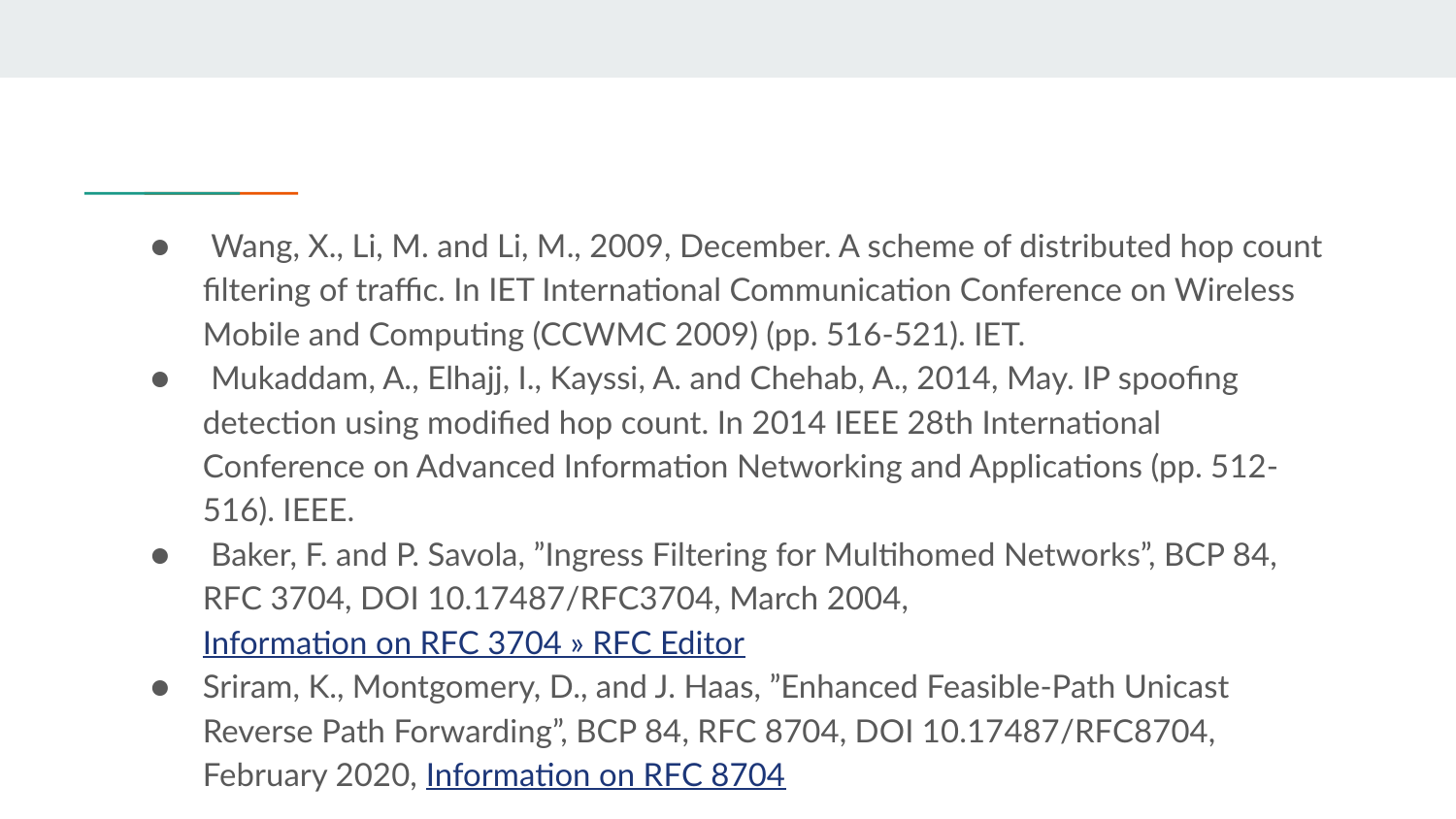

Wang, X., Li, M. and Li, M., 2009, December. A scheme of distributed hop count ﬁltering of traﬃc. In IET International Communication Conference on Wireless Mobile and Computing (CCWMC 2009) (pp. 516-521). IET.
 Mukaddam, A., Elhajj, I., Kayssi, A. and Chehab, A., 2014, May. IP spooﬁng detection using modiﬁed hop count. In 2014 IEEE 28th International Conference on Advanced Information Networking and Applications (pp. 512-516). IEEE.
 Baker, F. and P. Savola, ”Ingress Filtering for Multihomed Networks”, BCP 84, RFC 3704, DOI 10.17487/RFC3704, March 2004, Information on RFC 3704 » RFC Editor
Sriram, K., Montgomery, D., and J. Haas, ”Enhanced Feasible-Path Unicast Reverse Path Forwarding”, BCP 84, RFC 8704, DOI 10.17487/RFC8704, February 2020, Information on RFC 8704